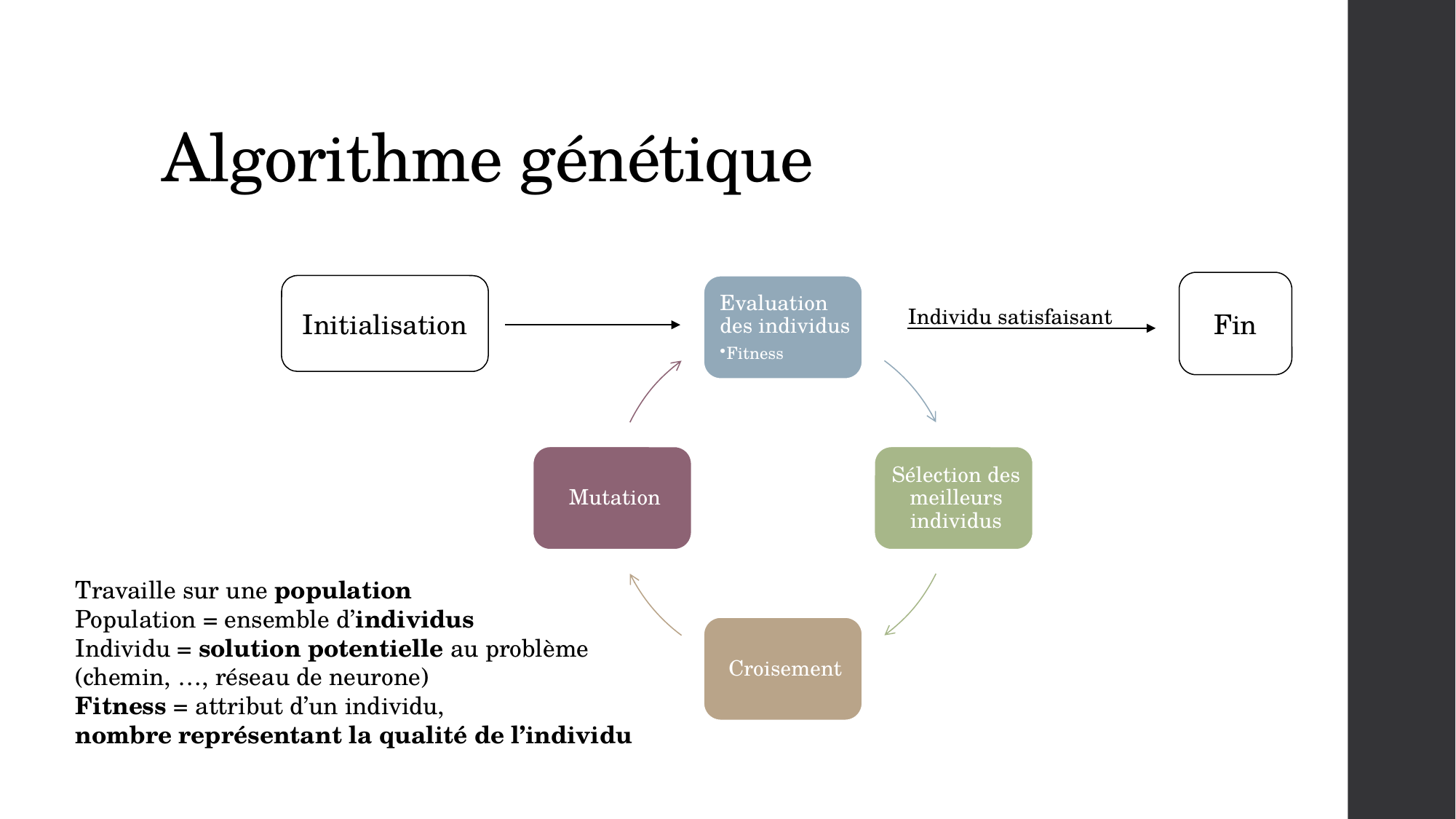

# Algorithme génétique

Fin
Evaluation des individus
Fitness
Sélection des meilleurs individus
Croisement
Mutation
Initialisation
Individu satisfaisant
Travaille sur une population
Population = ensemble d’individus
Individu = solution potentielle au problème
(chemin, …, réseau de neurone)
Fitness = attribut d’un individu,
nombre représentant la qualité de l’individu